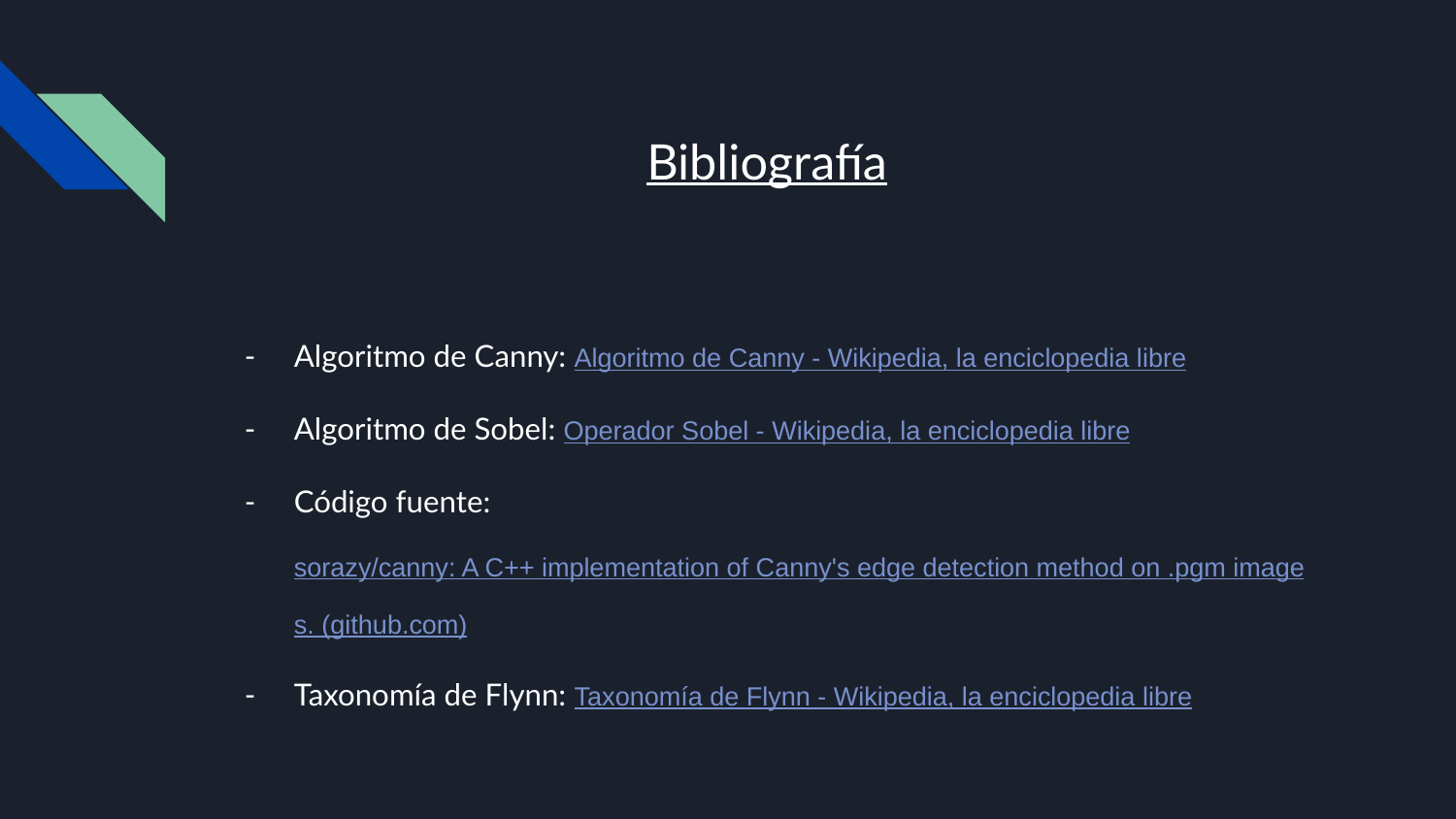

# Bibliografía
Algoritmo de Canny: Algoritmo de Canny - Wikipedia, la enciclopedia libre
Algoritmo de Sobel: Operador Sobel - Wikipedia, la enciclopedia libre
Código fuente: sorazy/canny: A C++ implementation of Canny's edge detection method on .pgm images. (github.com)
Taxonomía de Flynn: Taxonomía de Flynn - Wikipedia, la enciclopedia libre